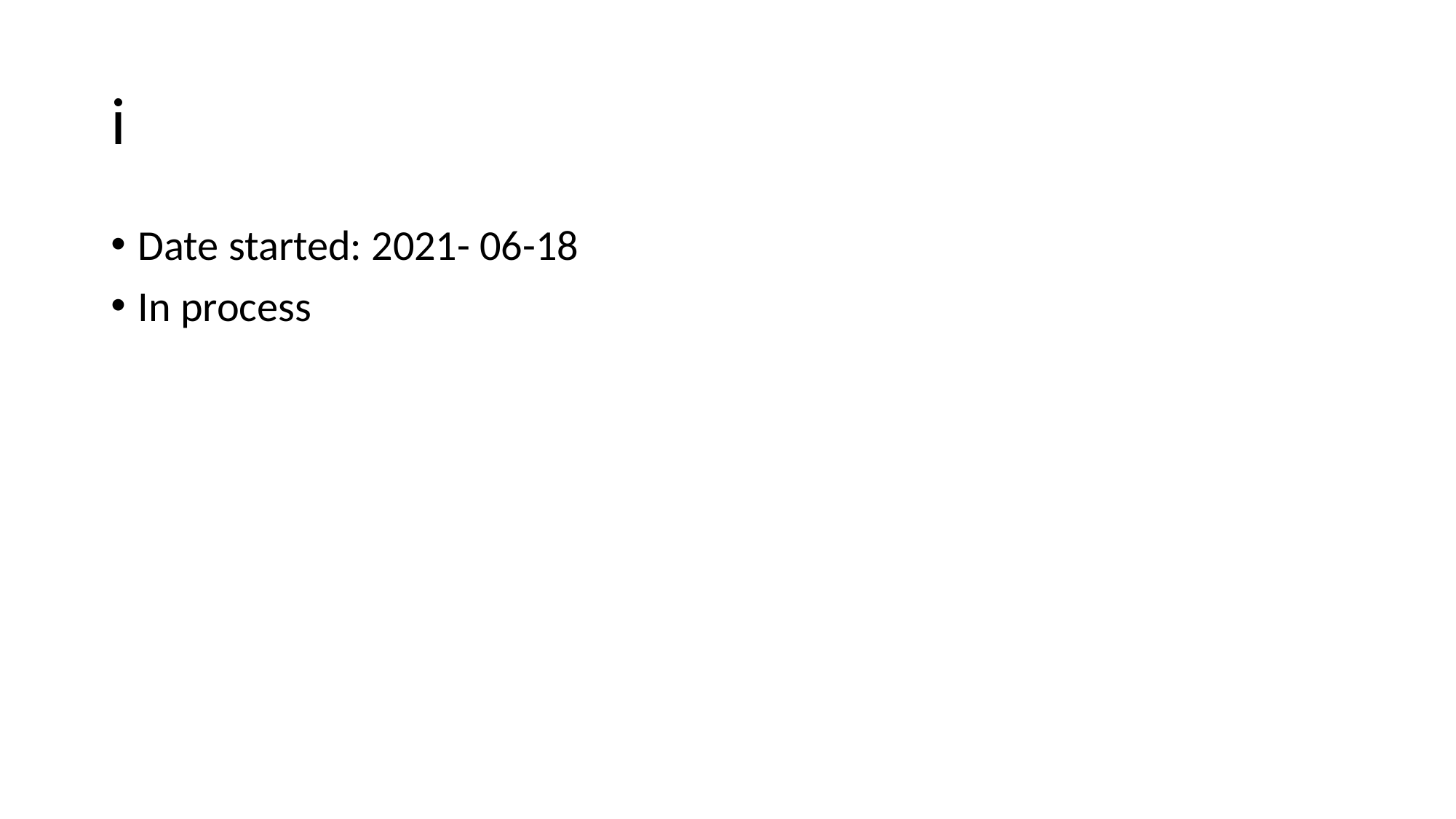

# i
Date started: 2021- 06-18
In process